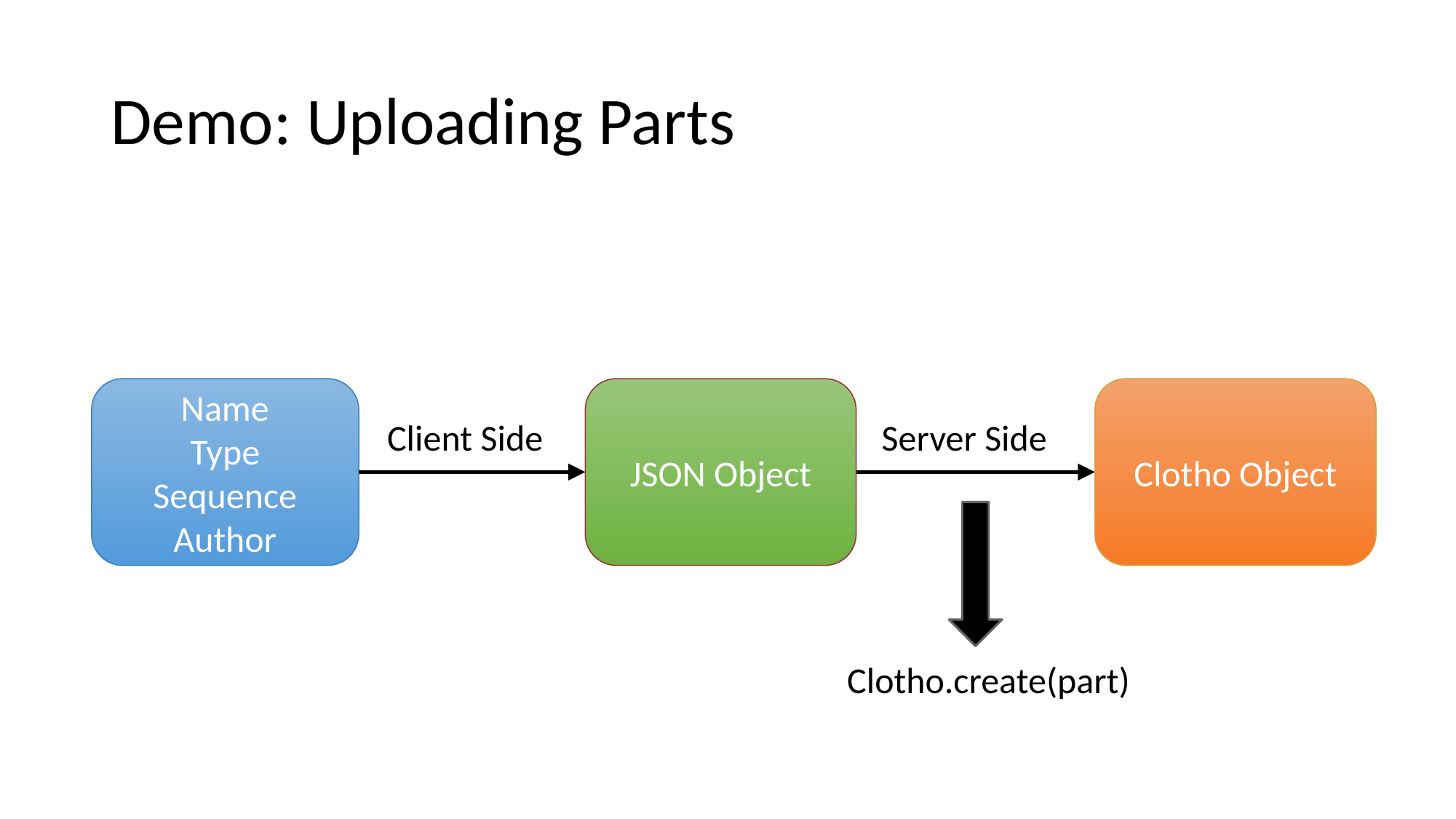

# Demo: Uploading Parts
Name
Type
Sequence
Author
JSON Object
Clotho Object
Client Side
Server Side

Clotho.create(part)